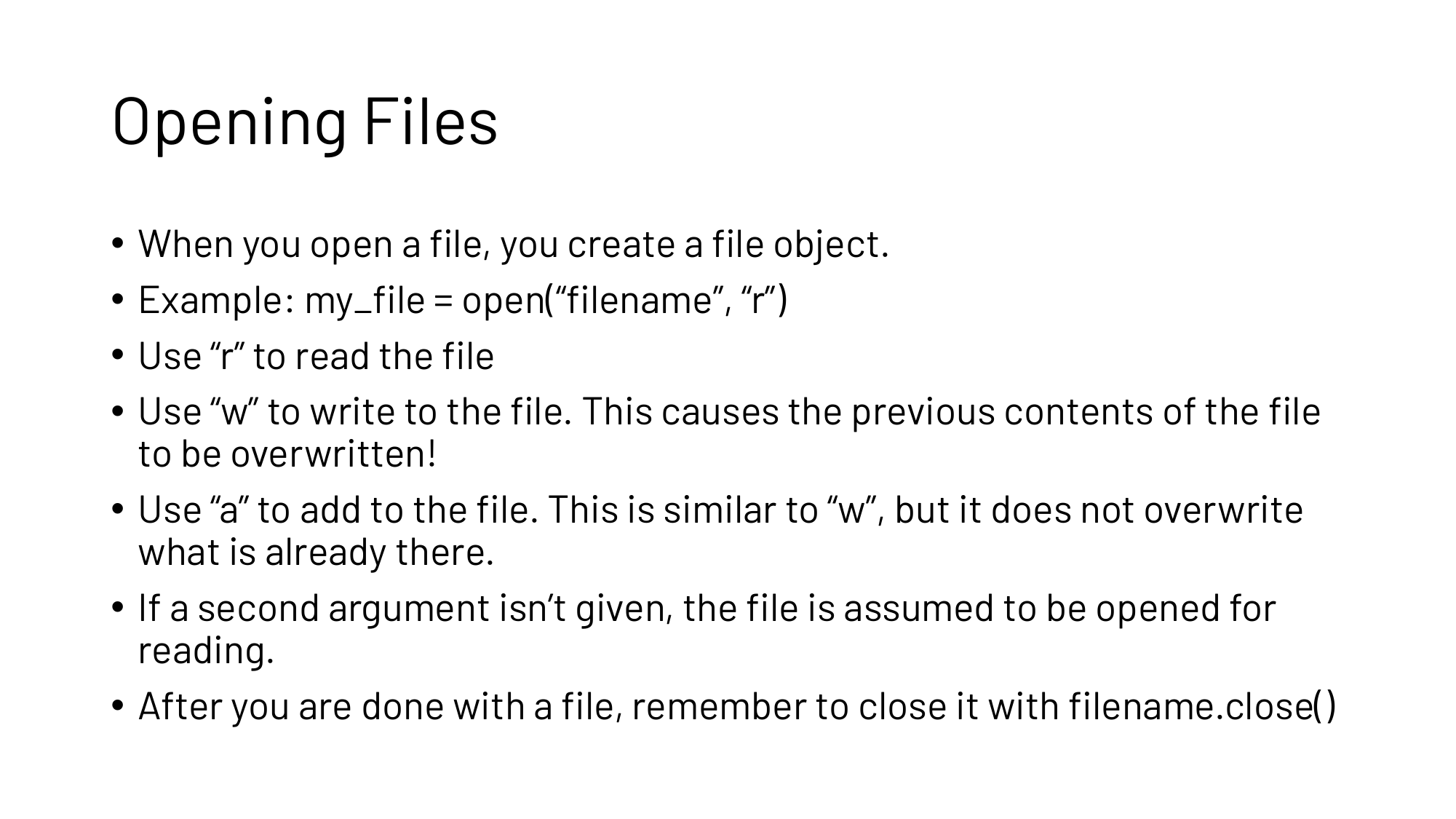

# Opening Files
When you open a file, you create a file object.
Example: my_file = open(“filename”, “r”)
Use “r” to read the file
Use “w” to write to the file. This causes the previous contents of the file to be overwritten!
Use “a” to add to the file. This is similar to “w”, but it does not overwrite what is already there.
If a second argument isn’t given, the file is assumed to be opened for reading.
After you are done with a file, remember to close it with filename.close()